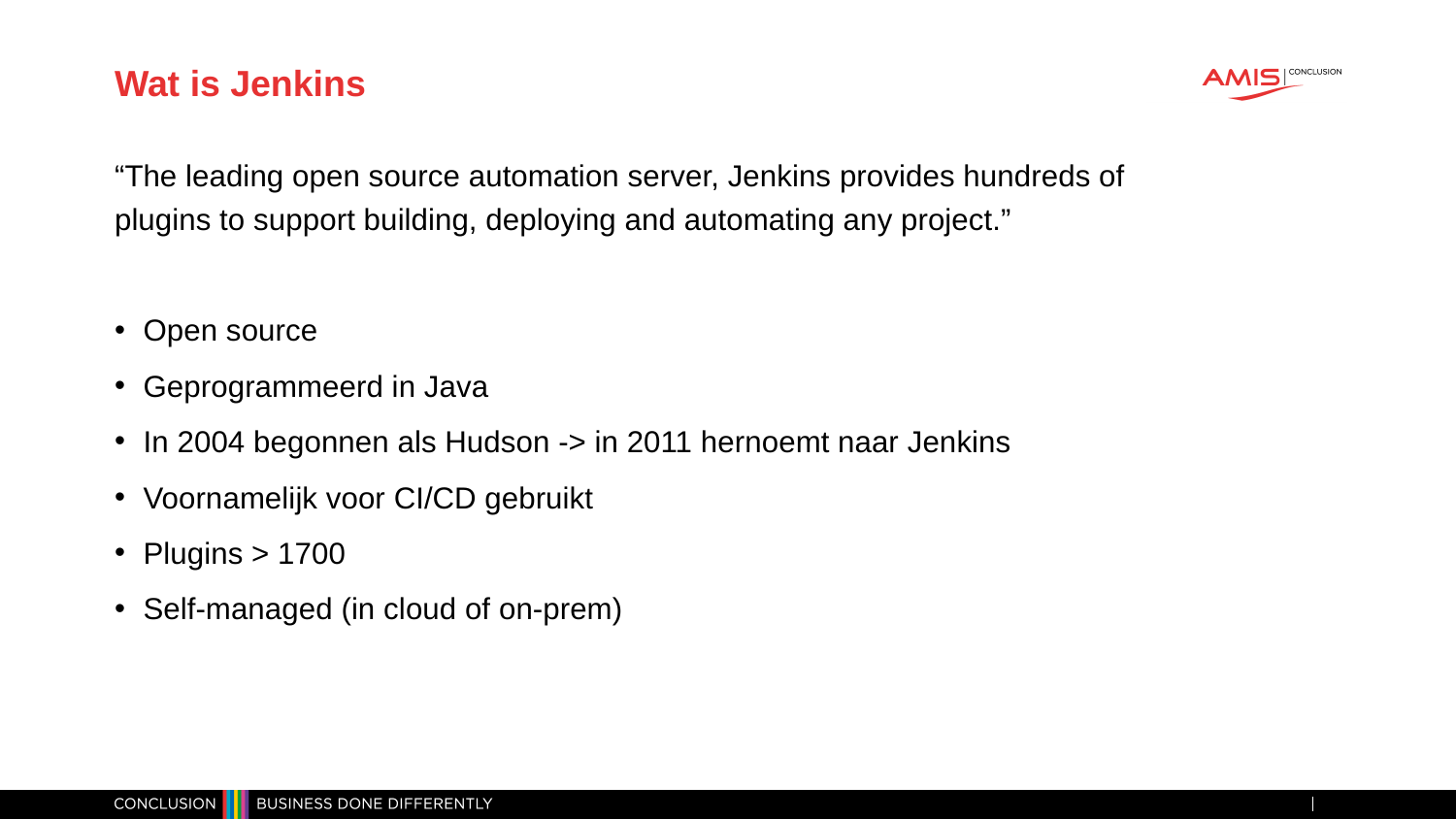

# Wat is Jenkins
“The leading open source automation server, Jenkins provides hundreds of plugins to support building, deploying and automating any project.”

Open source
Geprogrammeerd in Java
In 2004 begonnen als Hudson -> in 2011 hernoemt naar Jenkins
Voornamelijk voor CI/CD gebruikt
Plugins > 1700
Self-managed (in cloud of on-prem)